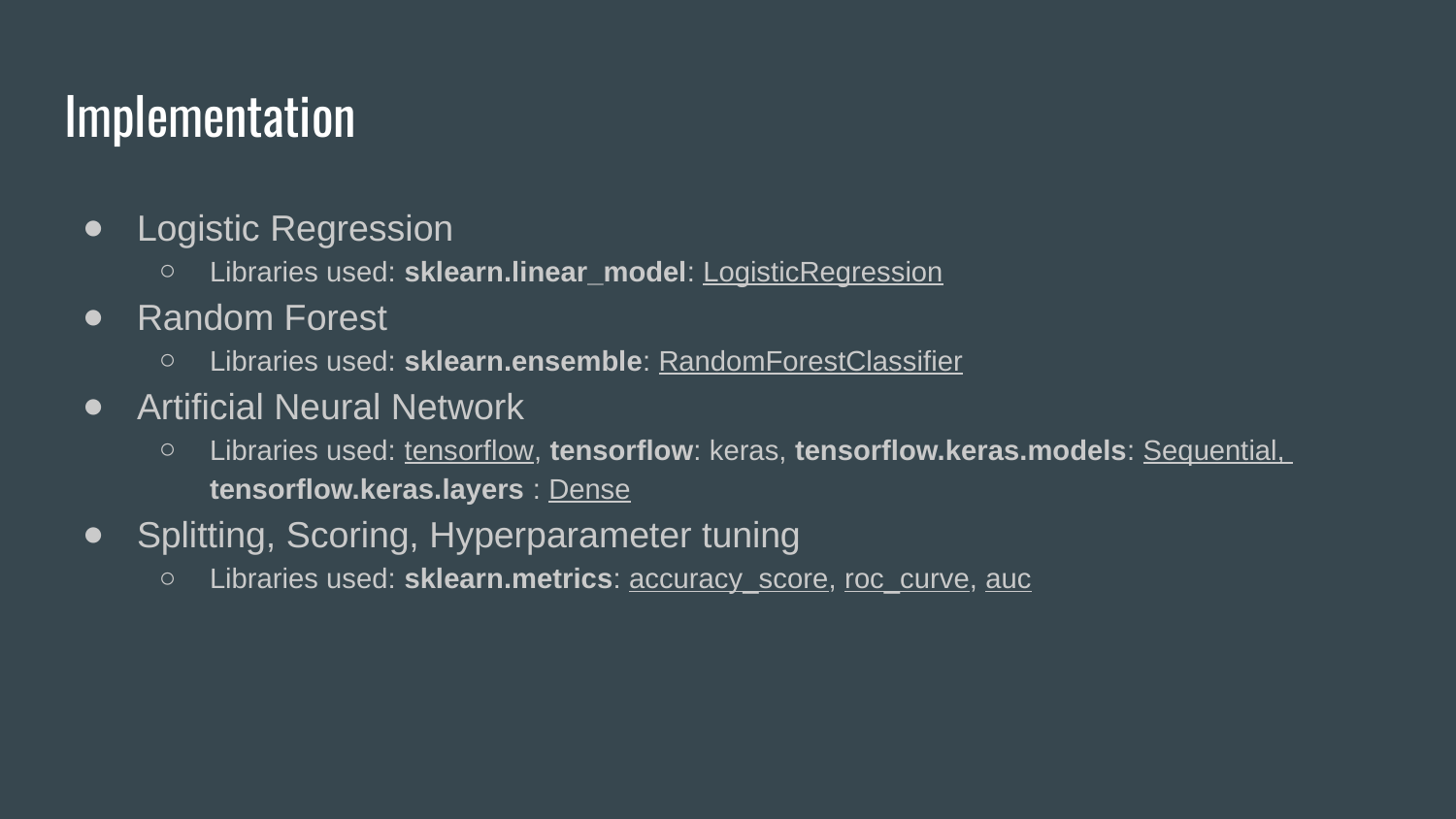

# Implementation
Logistic Regression
Libraries used: sklearn.linear_model: LogisticRegression
Random Forest
Libraries used: sklearn.ensemble: RandomForestClassifier
Artificial Neural Network
Libraries used: tensorflow, tensorflow: keras, tensorflow.keras.models: Sequential,  tensorflow.keras.layers : Dense
Splitting, Scoring, Hyperparameter tuning
Libraries used: sklearn.metrics: accuracy_score, roc_curve, auc